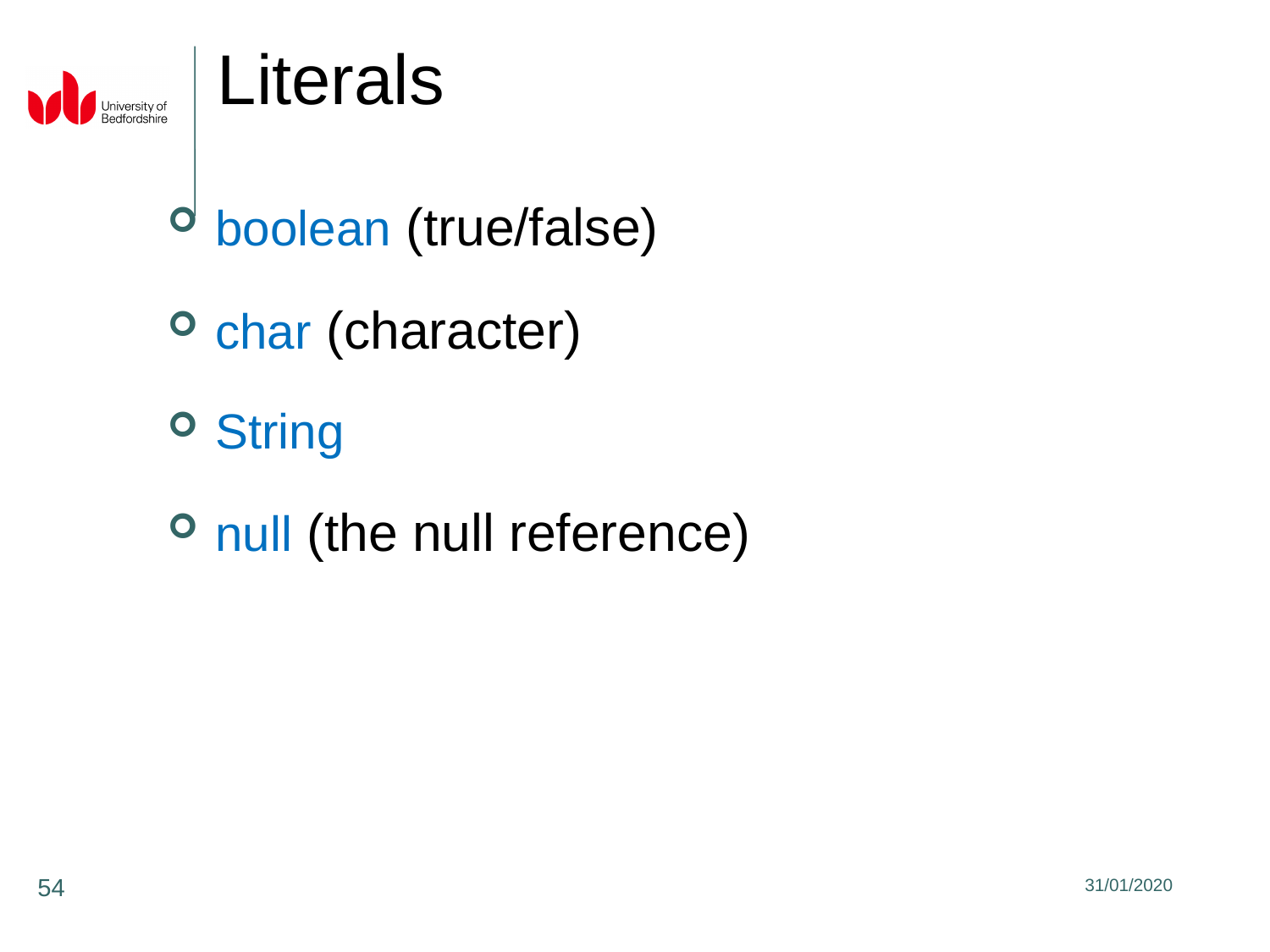

Literals
boolean (true/false)

char (character)

String

null (the null reference)
54
31/01/2020